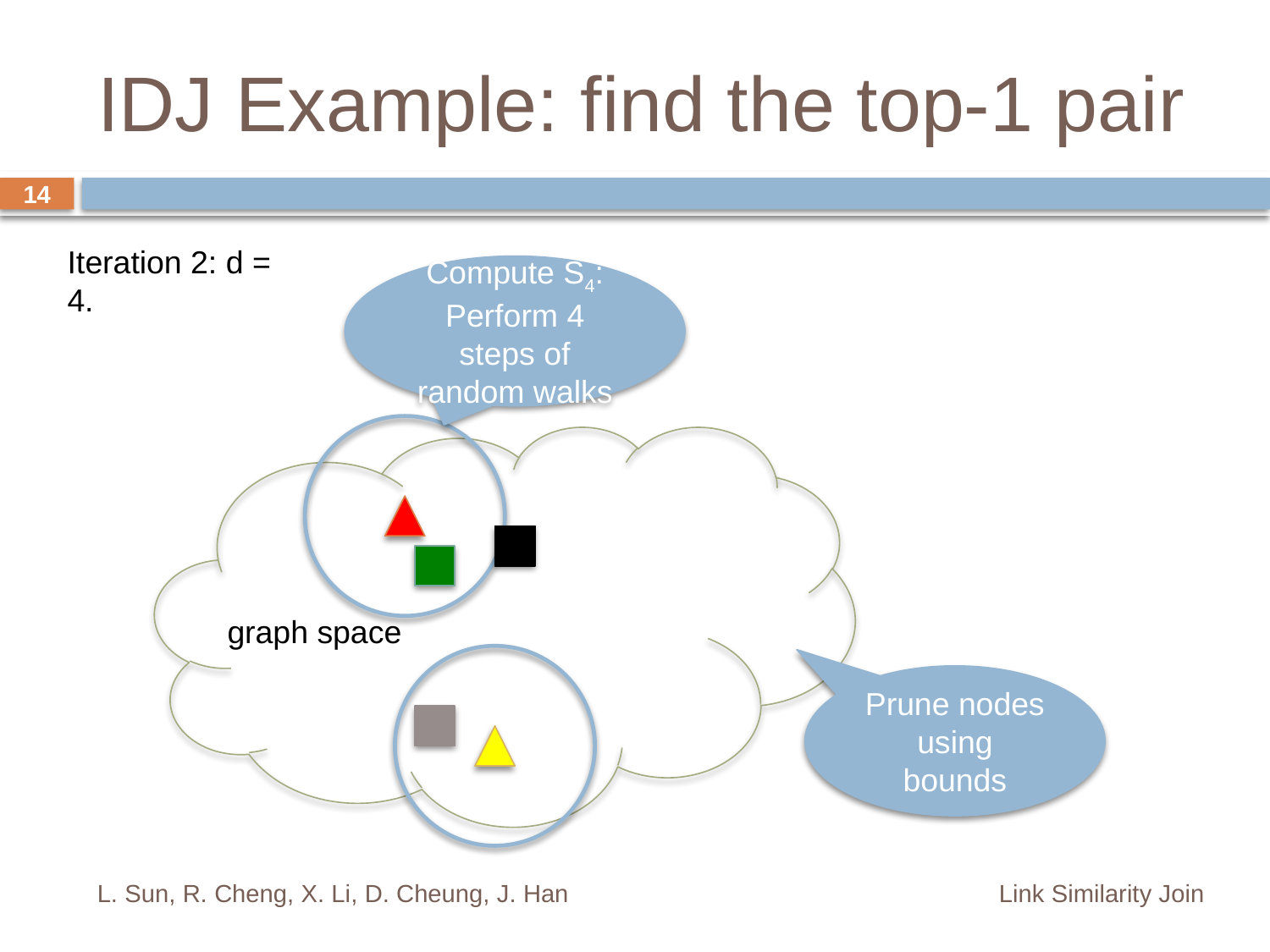

# IDJ Example: find the top-1 pair
14
Iteration 2: d = 4.
Compute S4:
Perform 4 steps of random walks

graph space

Prune nodes using bounds

L. Sun, R. Cheng, X. Li, D. Cheung, J. Han
Link Similarity Join